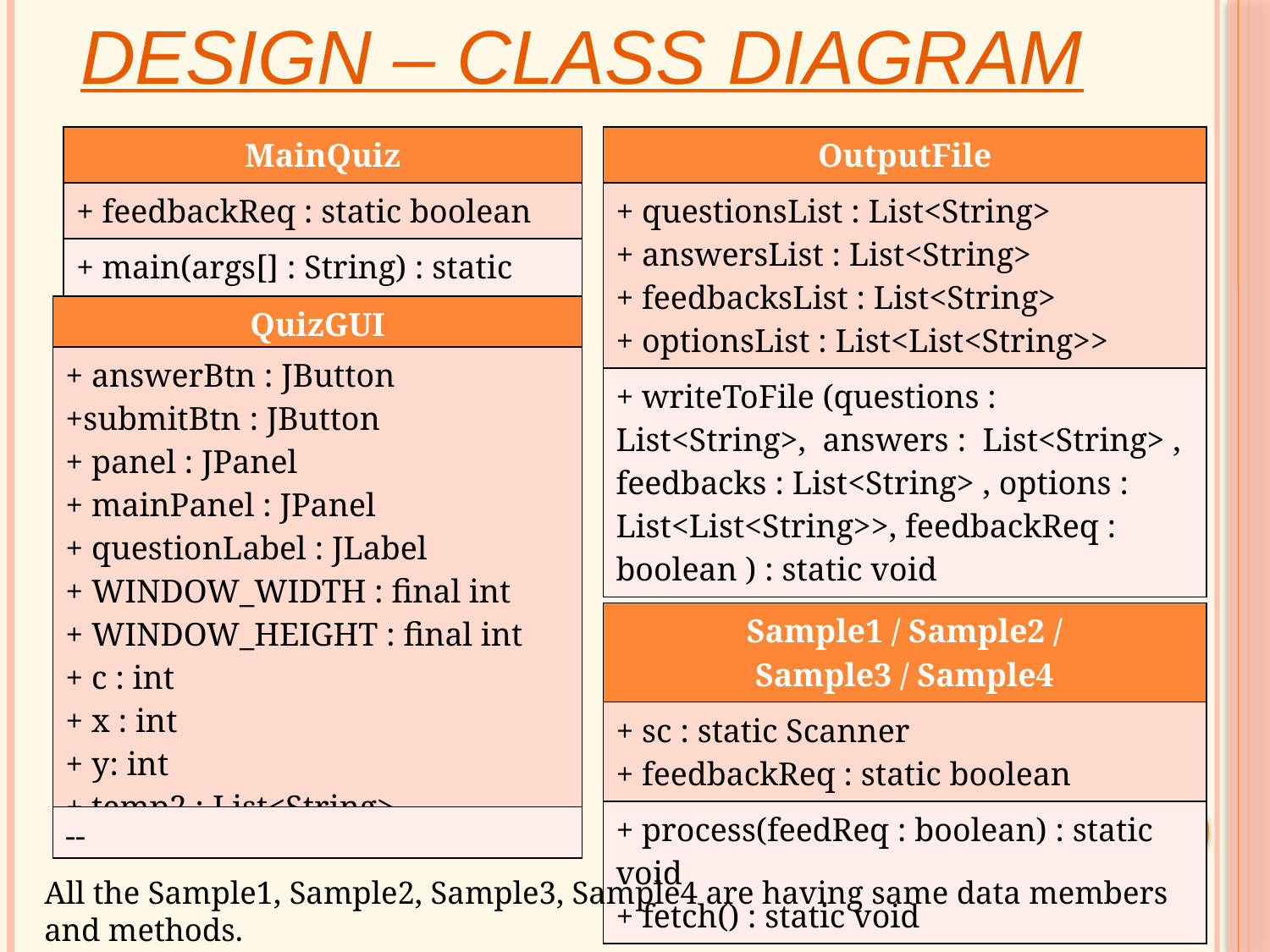

# Design – Class Diagram
| MainQuiz |
| --- |
| + feedbackReq : static boolean |
| + main(args[] : String) : static void |
| OutputFile |
| --- |
| + questionsList : List<String> + answersList : List<String> + feedbacksList : List<String> + optionsList : List<List<String>> |
| + writeToFile (questions : List<String>, answers : List<String> , feedbacks : List<String> , options : List<List<String>>, feedbackReq : boolean ) : static void |
| QuizGUI |
| --- |
| + answerBtn : JButton +submitBtn : JButton + panel : JPanel + mainPanel : JPanel + questionLabel : JLabel + WINDOW\_WIDTH : final int + WINDOW\_HEIGHT : final int + c : int + x : int + y: int + temp2 : List<String> |
| -- |
| Sample1 / Sample2 / Sample3 / Sample4 |
| --- |
| + sc : static Scanner + feedbackReq : static boolean |
| + process(feedReq : boolean) : static void + fetch() : static void |
5
All the Sample1, Sample2, Sample3, Sample4 are having same data members and methods.